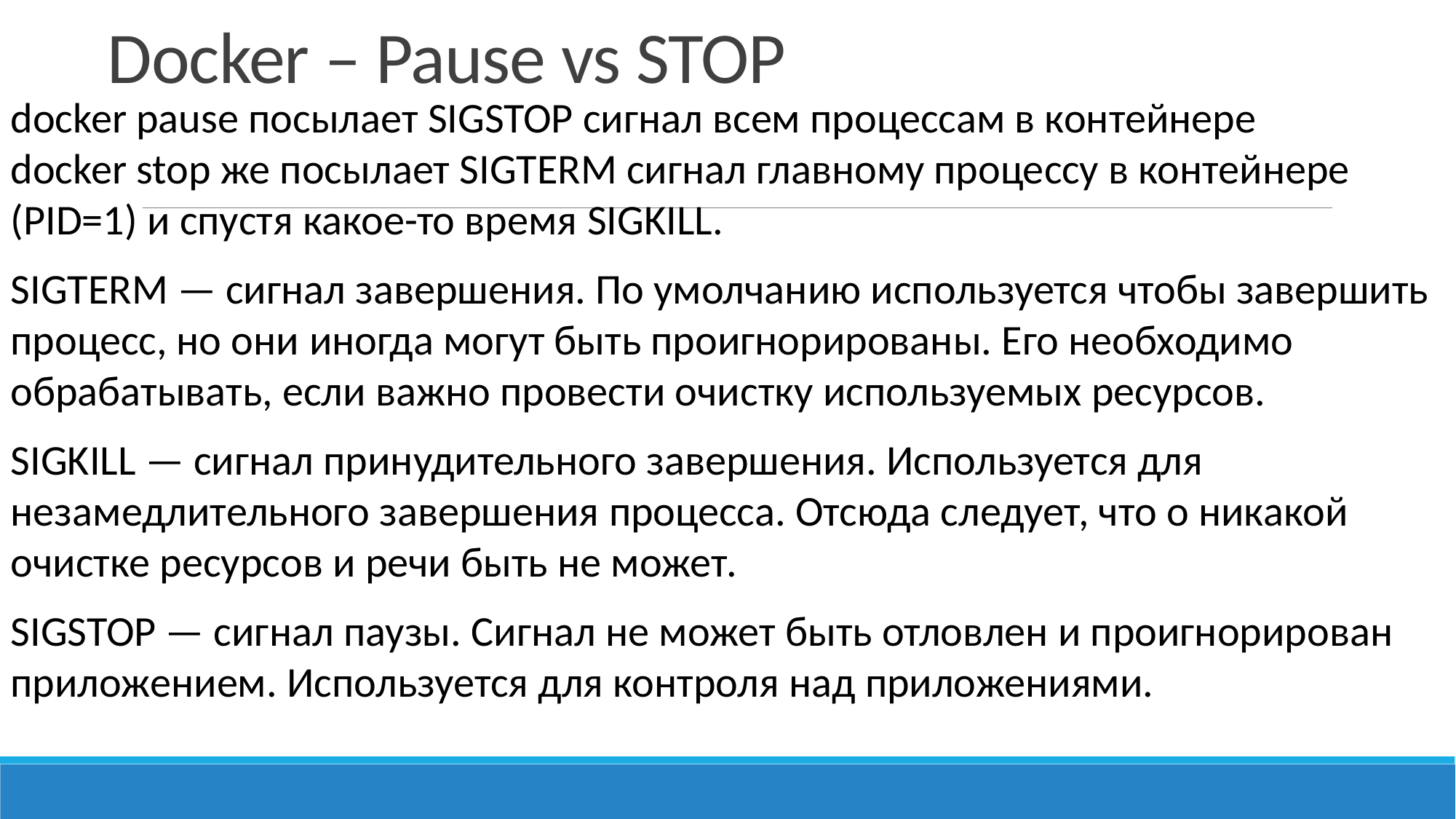

# Docker – Pause vs STOP
docker pause посылает SIGSTOP сигнал всем процессам в контейнере
docker stop же посылает SIGTERM сигнал главному процессу в контейнере (PID=1) и спустя какое-то время SIGKILL.
SIGTERM — сигнал завершения. По умолчанию используется чтобы завершить процесс, но они иногда могут быть проигнорированы. Его необходимо обрабатывать, если важно провести очистку используемых ресурсов.
SIGKILL — сигнал принудительного завершения. Используется для незамедлительного завершения процесса. Отсюда следует, что о никакой очистке ресурсов и речи быть не может.
SIGSTOP — сигнал паузы. Сигнал не может быть отловлен и проигнорирован приложением. Используется для контроля над приложениями.